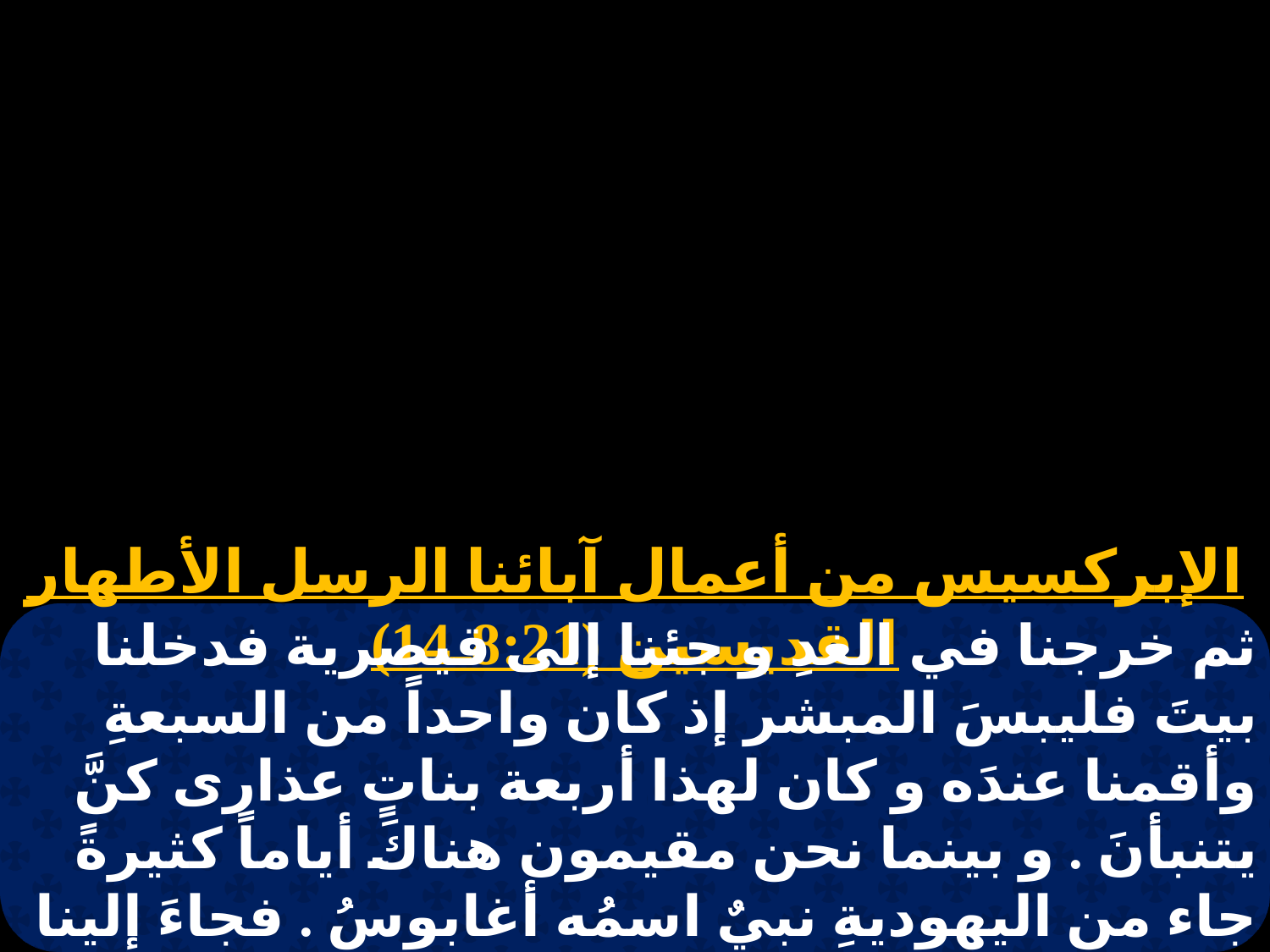

الإبركسيس من أعمال آبائنا الرسل الأطهار القديسين (8:21ـ14)
ثم خرجنا في الغدِ و جئنا إلى قيصرية فدخلنا بيتَ فليبسَ المبشر إذ كان واحداً من السبعةِ وأقمنا عندَه و كان لهذا أربعة بناتٍ عذارى كنَّ يتنبأنَ . و بينما نحن مقيمون هناكَ أياماً كثيرةً جاء من اليهوديةِ نبيٌ اسمُه أغابوسُ . فجاءَ إلينا و